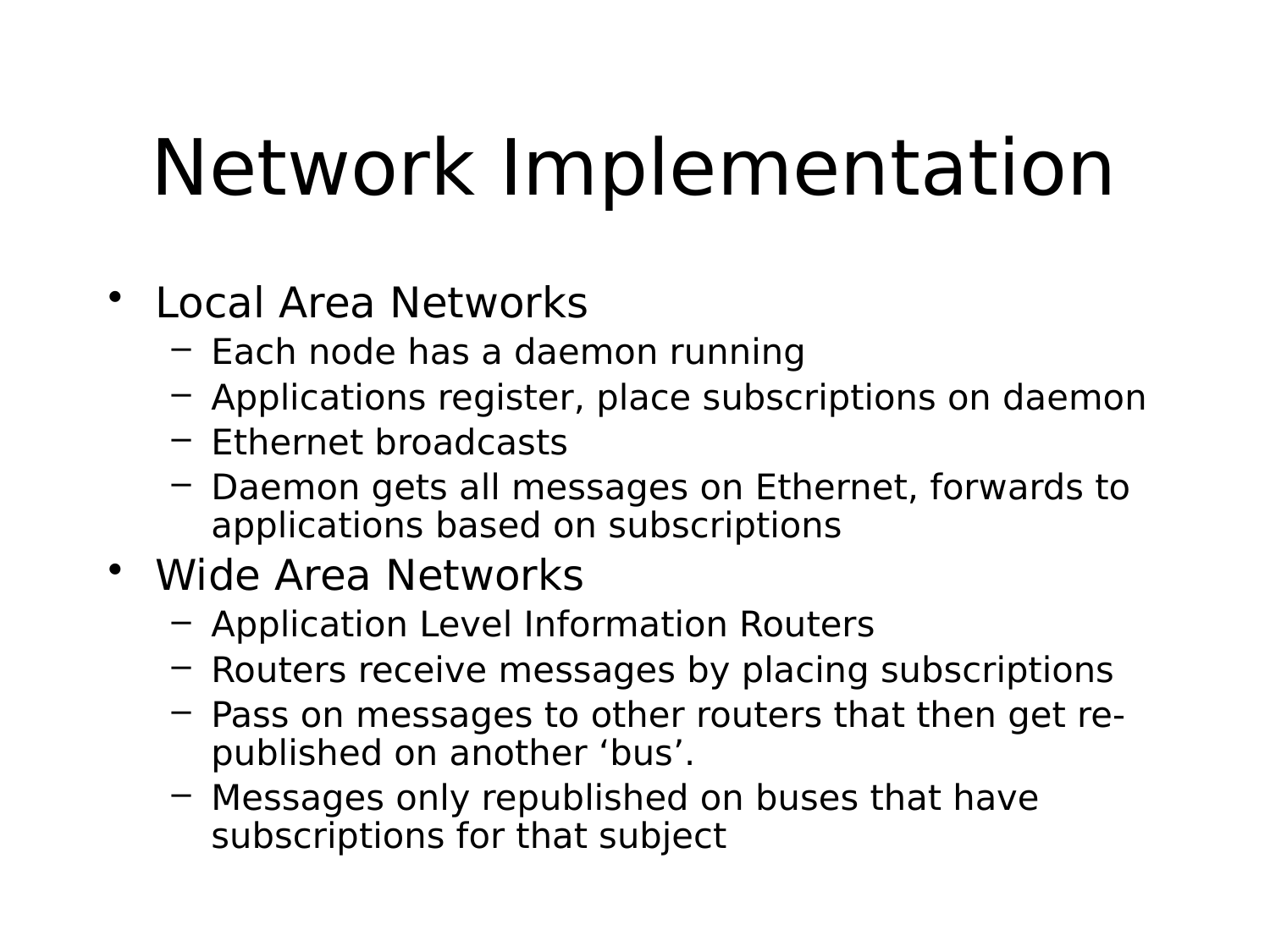

# Network Implementation
Local Area Networks
Each node has a daemon running
Applications register, place subscriptions on daemon
Ethernet broadcasts
Daemon gets all messages on Ethernet, forwards to applications based on subscriptions
Wide Area Networks
Application Level Information Routers
Routers receive messages by placing subscriptions
Pass on messages to other routers that then get re-published on another ‘bus’.
Messages only republished on buses that have subscriptions for that subject